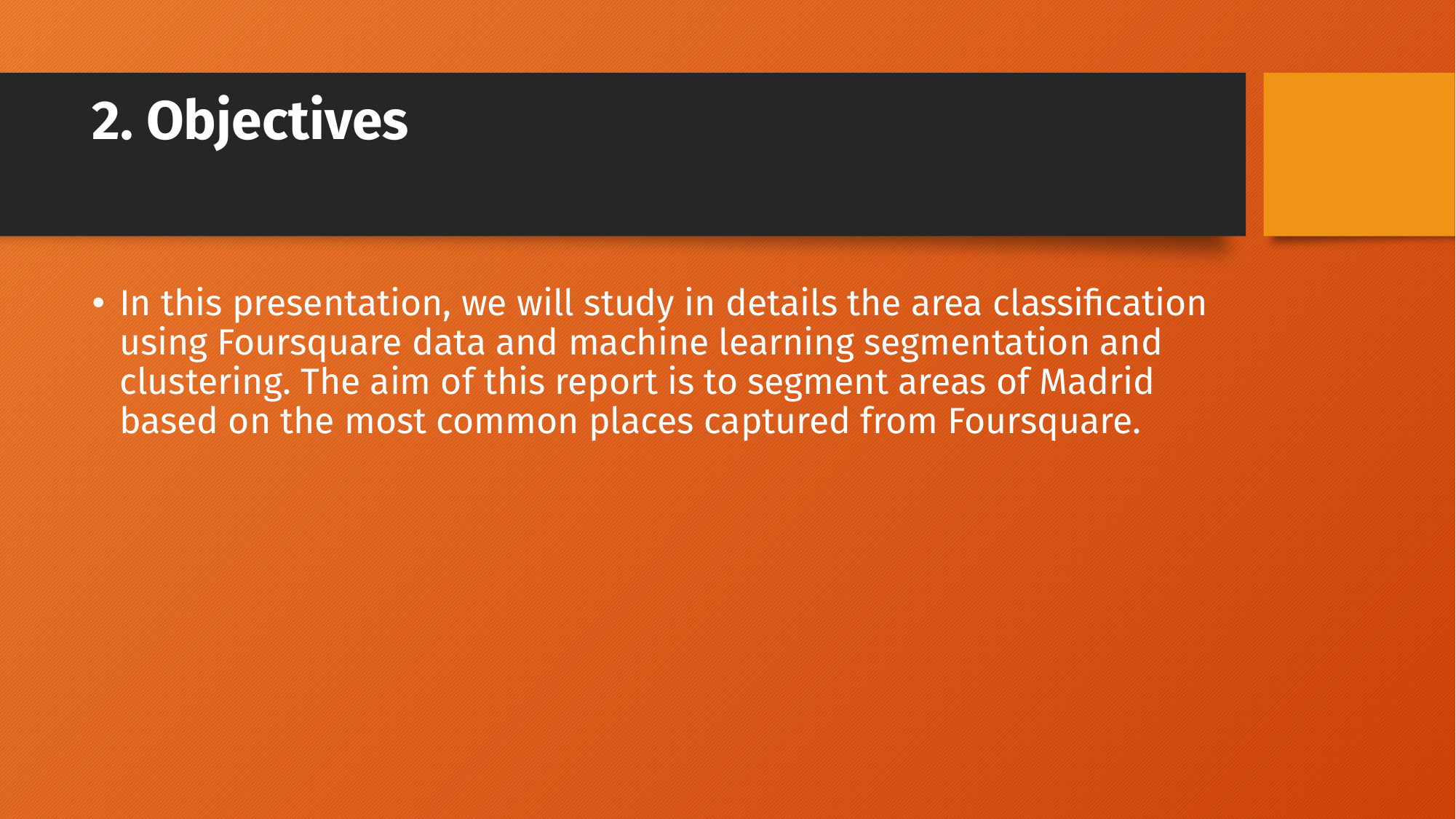

# 2. Objectives
In this presentation, we will study in details the area classification using Foursquare data and machine learning segmentation and clustering. The aim of this report is to segment areas of Madrid based on the most common places captured from Foursquare.